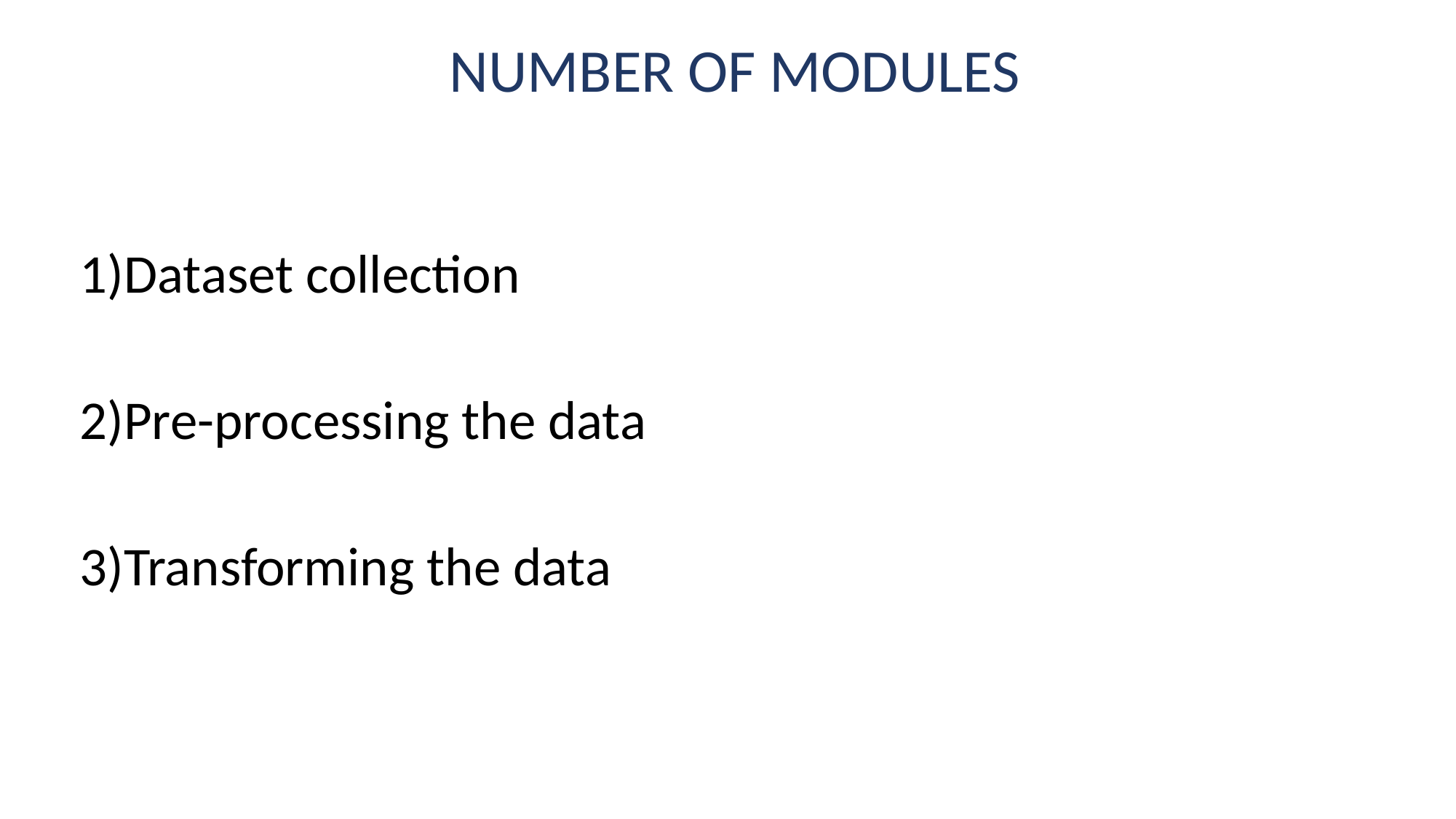

# NUMBER OF MODULES
1)Dataset collection
2)Pre-processing the data
3)Transforming the data